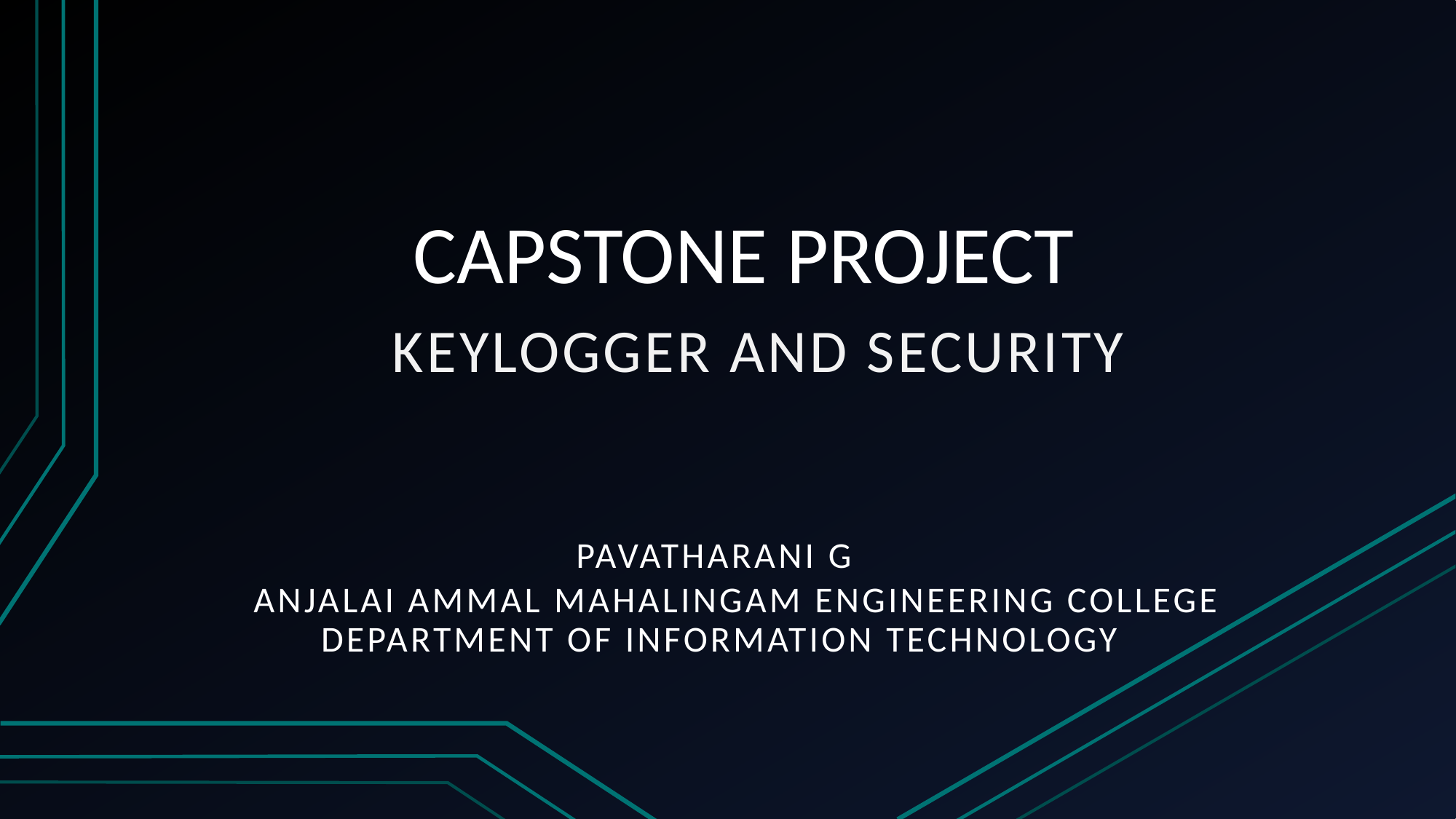

# CAPSTONE PROJECT
           KEYLOGGER AND SECURITY

                      PAVATHARANI G
    ANJALAI AMMAL MAHALINGAM ENGINEERING COLLEGE
          DEPARTMENT OF INFORMATION TECHNOLOGY